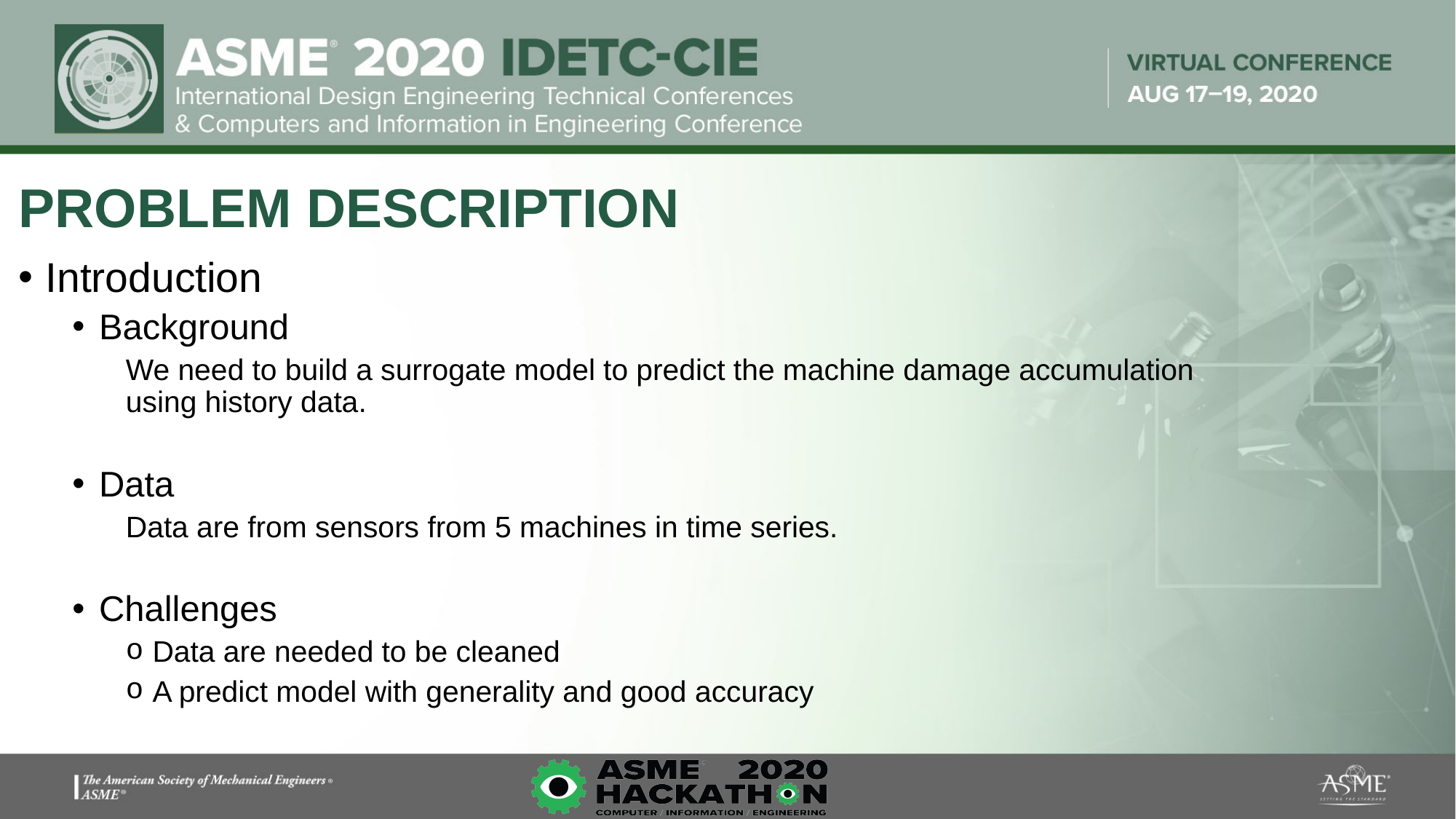

# PROBLEM DESCRIPTION
Introduction
Background
We need to build a surrogate model to predict the machine damage accumulation using history data.

Data
Data are from sensors from 5 machines in time series.

Challenges
Data are needed to be cleaned
A predict model with generality and good accuracy